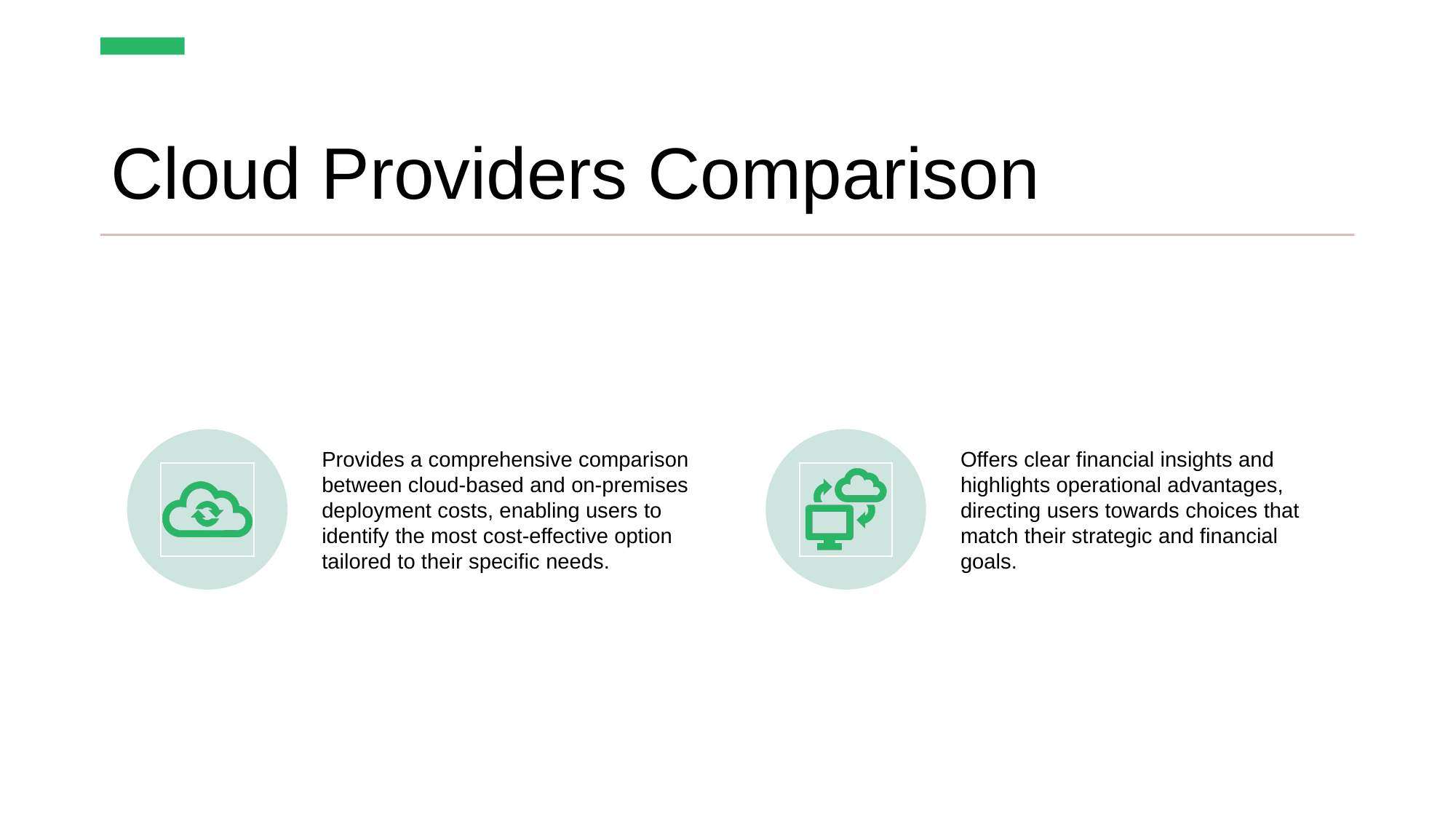

# Cloud Providers Comparison

Provides a comprehensive comparison between cloud-based and on-premises deployment costs, enabling users to identify the most cost-effective option tailored to their specific needs.
Offers clear financial insights and highlights operational advantages, directing users towards choices that match their strategic and financial goals.